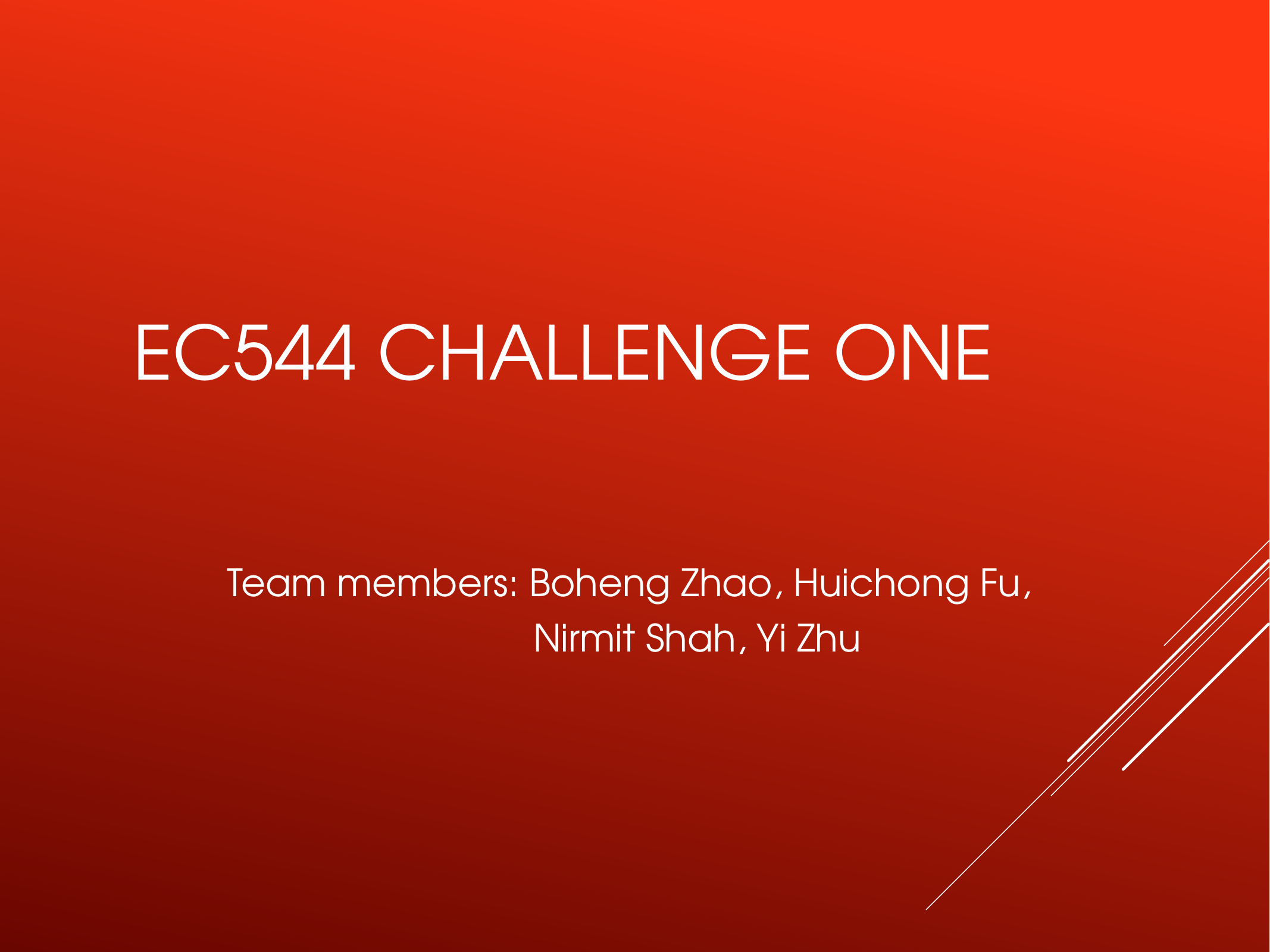

# EC544 Challenge One
Team members: Boheng Zhao, Huichong Fu,
            Nirmit Shah, Yi Zhu